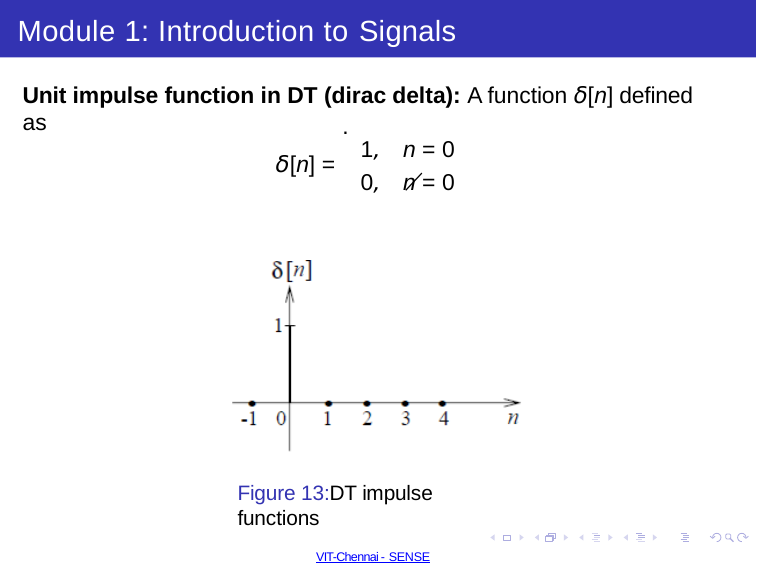

# Module 1: Introduction to Signals
Unit impulse function in DT (dirac delta): A function δ[n] defined as
.
1,	n = 0
0,	n ̸= 0
δ[n] =

Figure 13:DT impulse functions
Dr Sathiya Narayanan S
Winter 2021-2022 Semester 31 / 50
VIT-Chennai - SENSE